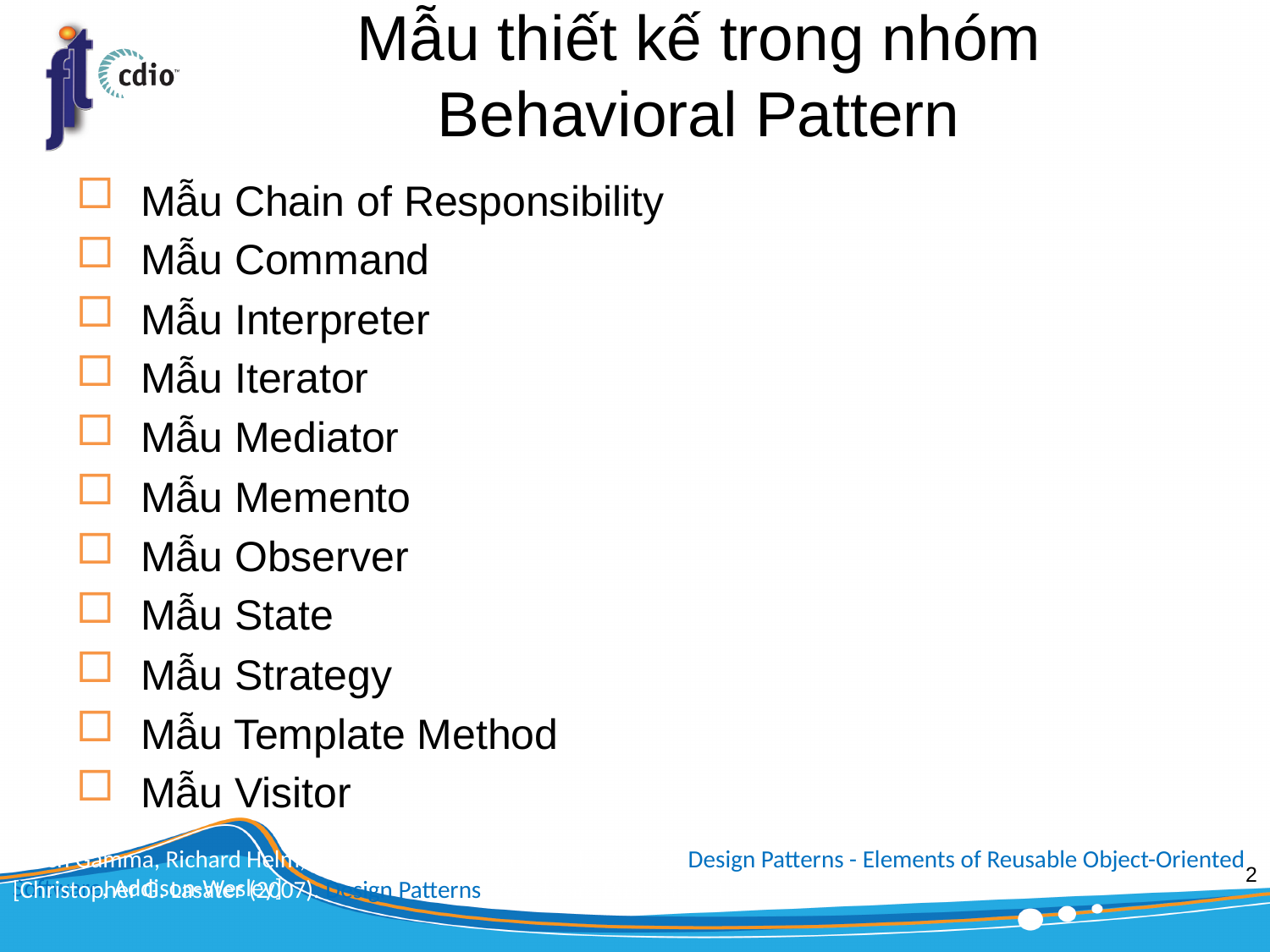

# Mẫu thiết kế trong nhóm Behavioral Pattern
Mẫu Chain of Responsibility
Mẫu Command
Mẫu Interpreter
Mẫu Iterator
Mẫu Mediator
Mẫu Memento
Mẫu Observer
Mẫu State
Mẫu Strategy
Mẫu Template Method
Mẫu Visitor

[Erich Gamma, Richard Helm, Ralph Johnson, John Vlissides (1995). Design Patterns - Elements of Reusable Object-Oriented Software, Addison-Wesley]
2
[Christopher G. Lasater (2007). Design Patterns, Wordware Publishing, Inc.]